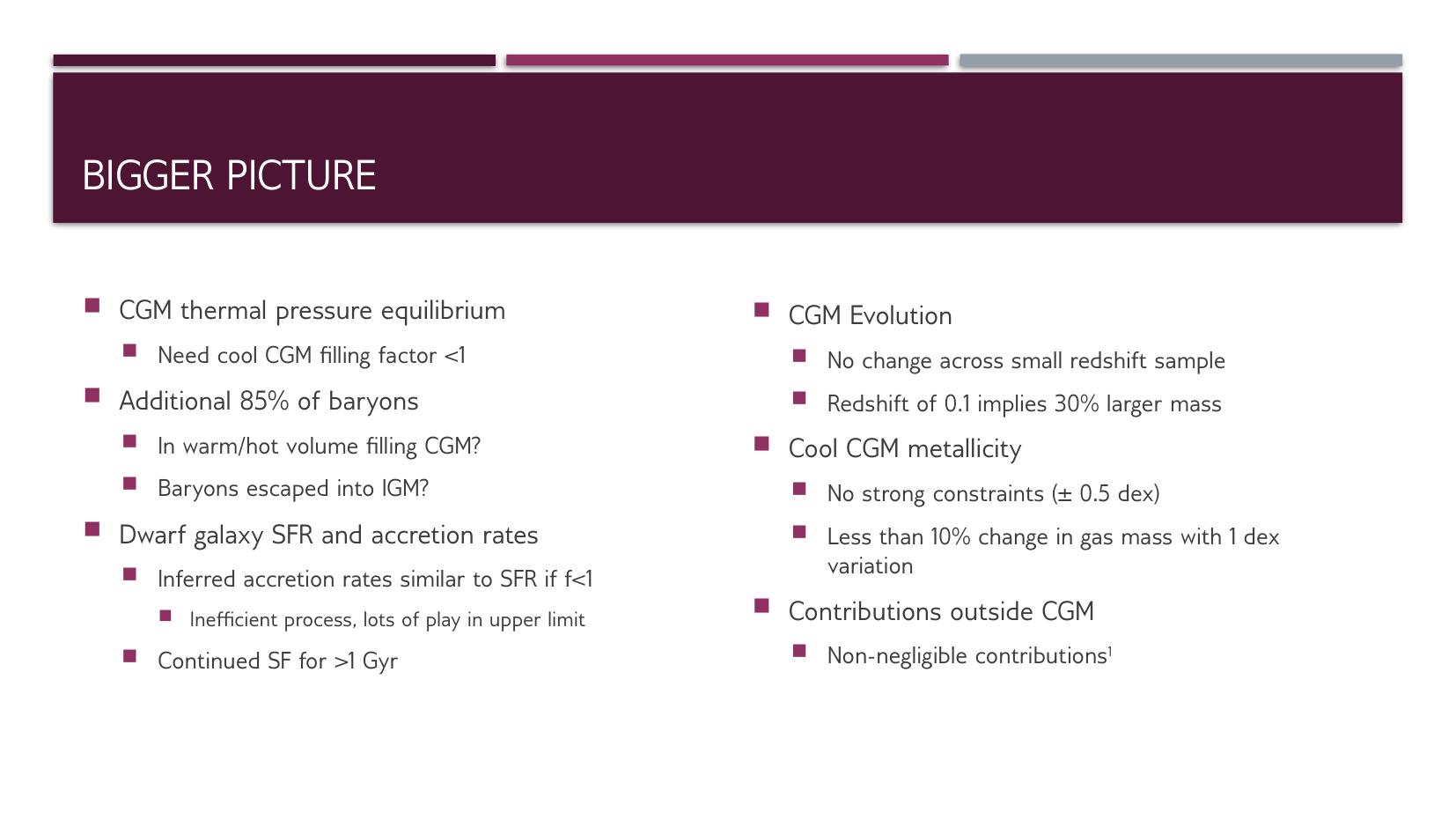

# Bigger picture
CGM thermal pressure equilibrium
Need cool CGM filling factor <1
Additional 85% of baryons
In warm/hot volume filling CGM?
Baryons escaped into IGM?
Dwarf galaxy SFR and accretion rates
Inferred accretion rates similar to SFR if f<1
Inefficient process, lots of play in upper limit
Continued SF for >1 Gyr
CGM Evolution
No change across small redshift sample
Redshift of 0.1 implies 30% larger mass
Cool CGM metallicity
No strong constraints (± 0.5 dex)
Less than 10% change in gas mass with 1 dex variation
Contributions outside CGM
Non-negligible contributions1